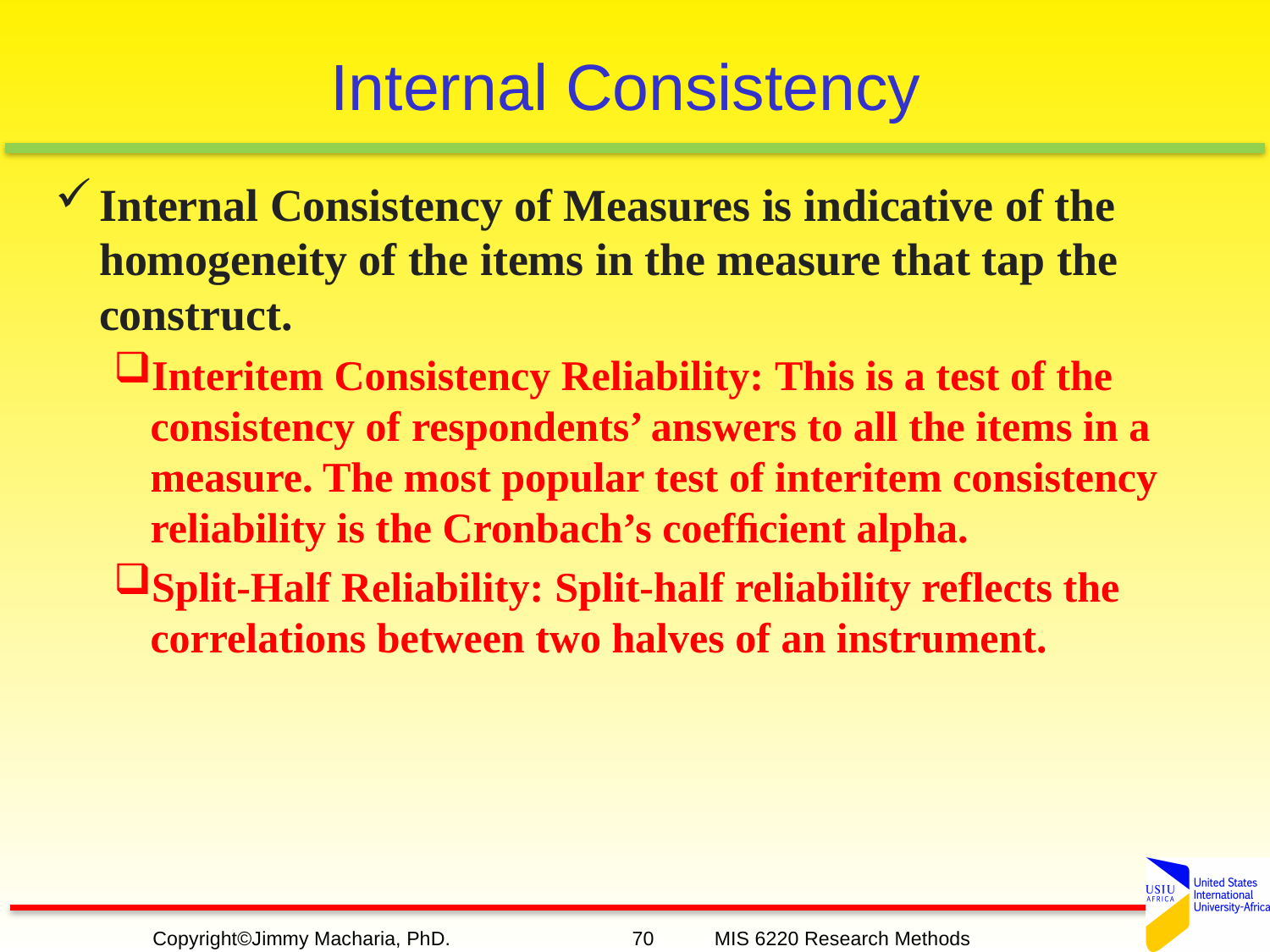

# Internal Consistency
Internal Consistency of Measures is indicative of the homogeneity of the items in the measure that tap the construct.
Interitem Consistency Reliability: This is a test of the consistency of respondents’ answers to all the items in a measure. The most popular test of interitem consistency reliability is the Cronbach’s coefﬁcient alpha.
Split-Half Reliability: Split-half reliability reflects the correlations between two halves of an instrument.